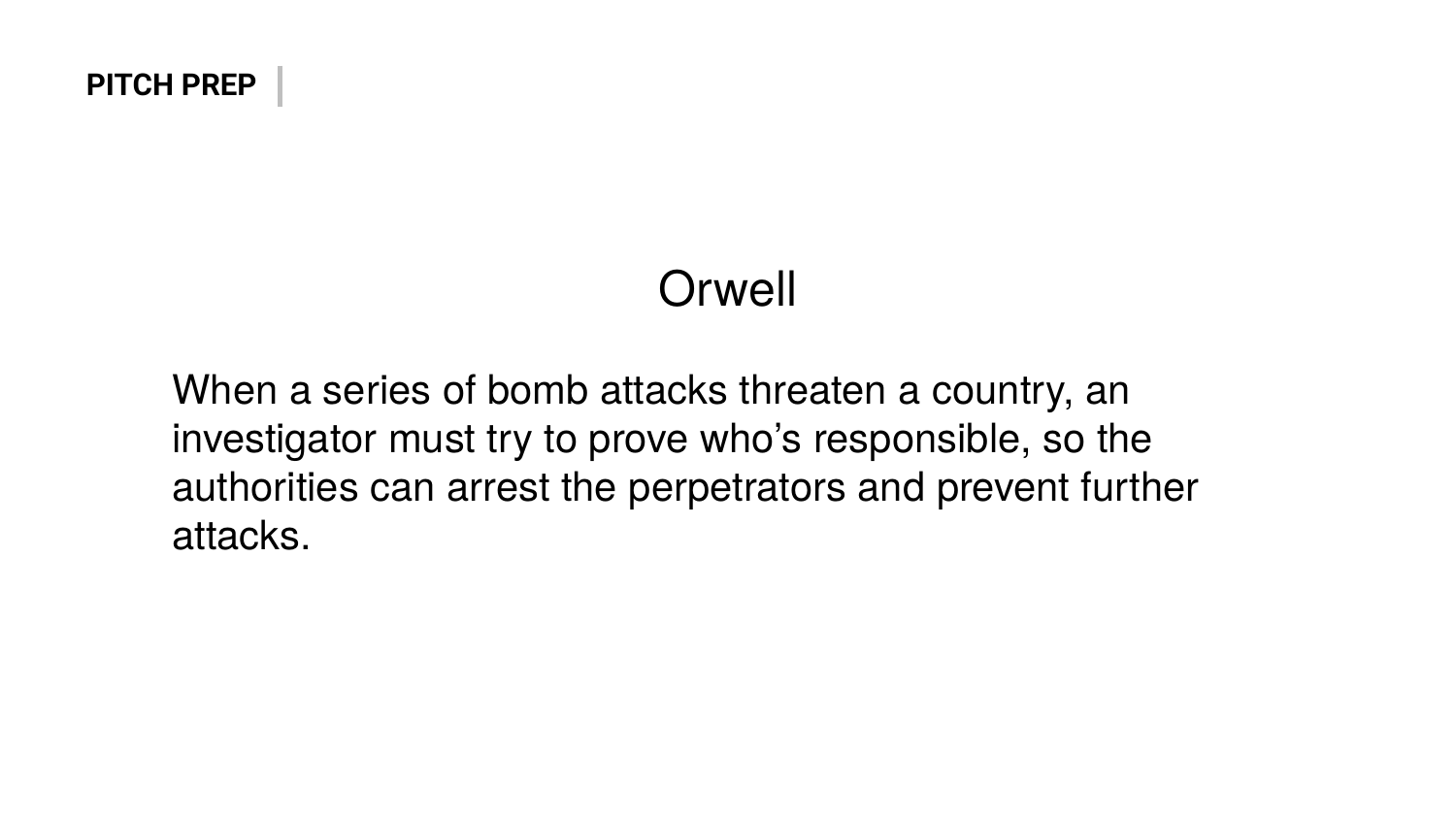

PITCH PREP

Orwell
When a series of bomb attacks threaten a country, an investigator must try to prove who’s responsible, so the authorities can arrest the perpetrators and prevent further attacks.